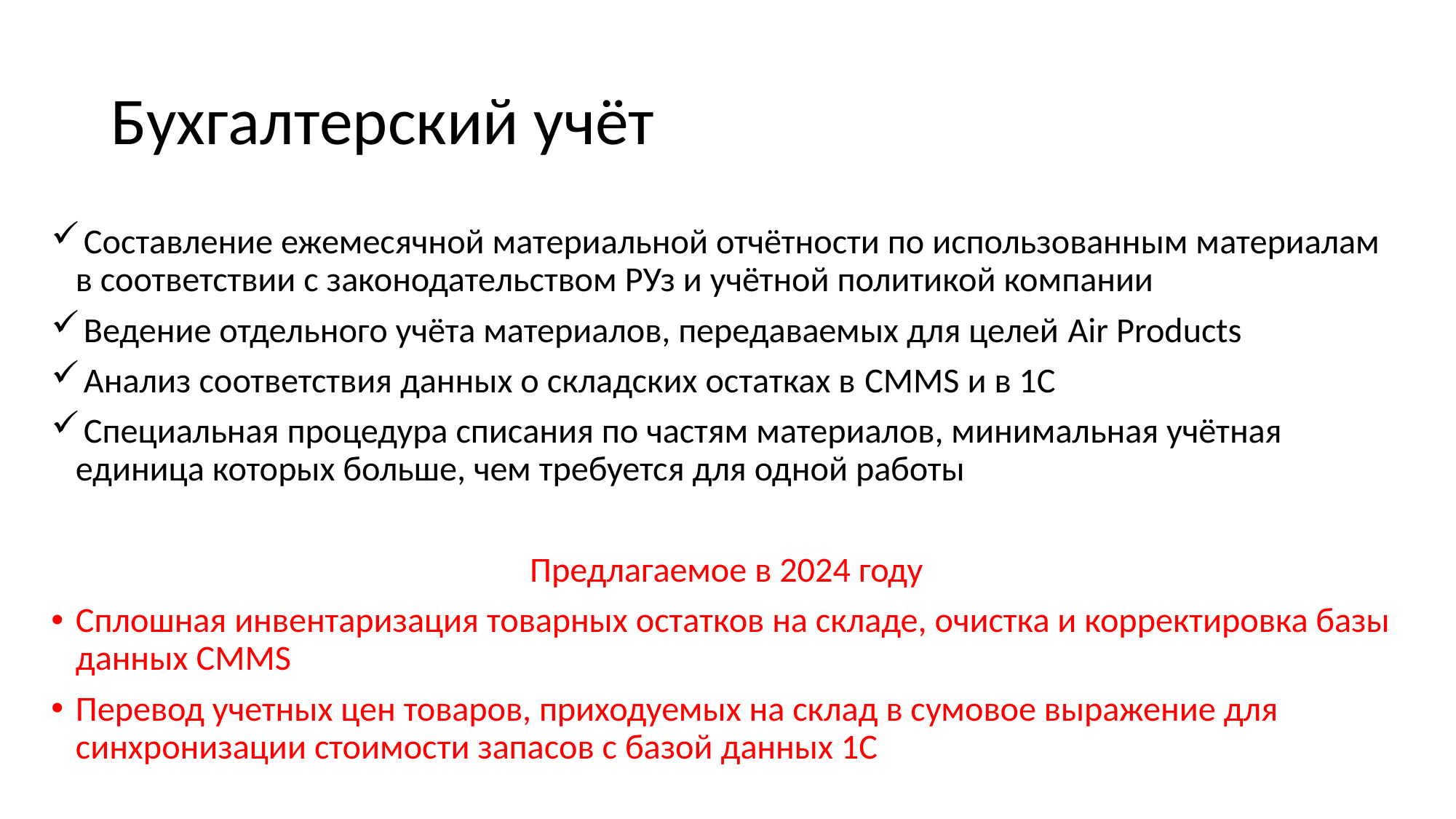

# Бухгалтерский учёт
 Составление ежемесячной материальной отчётности по использованным материалам в соответствии с законодательством РУз и учётной политикой компании
 Ведение отдельного учёта материалов, передаваемых для целей Air Products
 Анализ соответствия данных о складских остатках в CMMS и в 1С
 Специальная процедура списания по частям материалов, минимальная учётная единица которых больше, чем требуется для одной работы

Предлагаемое в 2024 году
Сплошная инвентаризация товарных остатков на складе, очистка и корректировка базы данных CMMS
Перевод учетных цен товаров, приходуемых на склад в сумовое выражение для синхронизации стоимости запасов с базой данных 1С